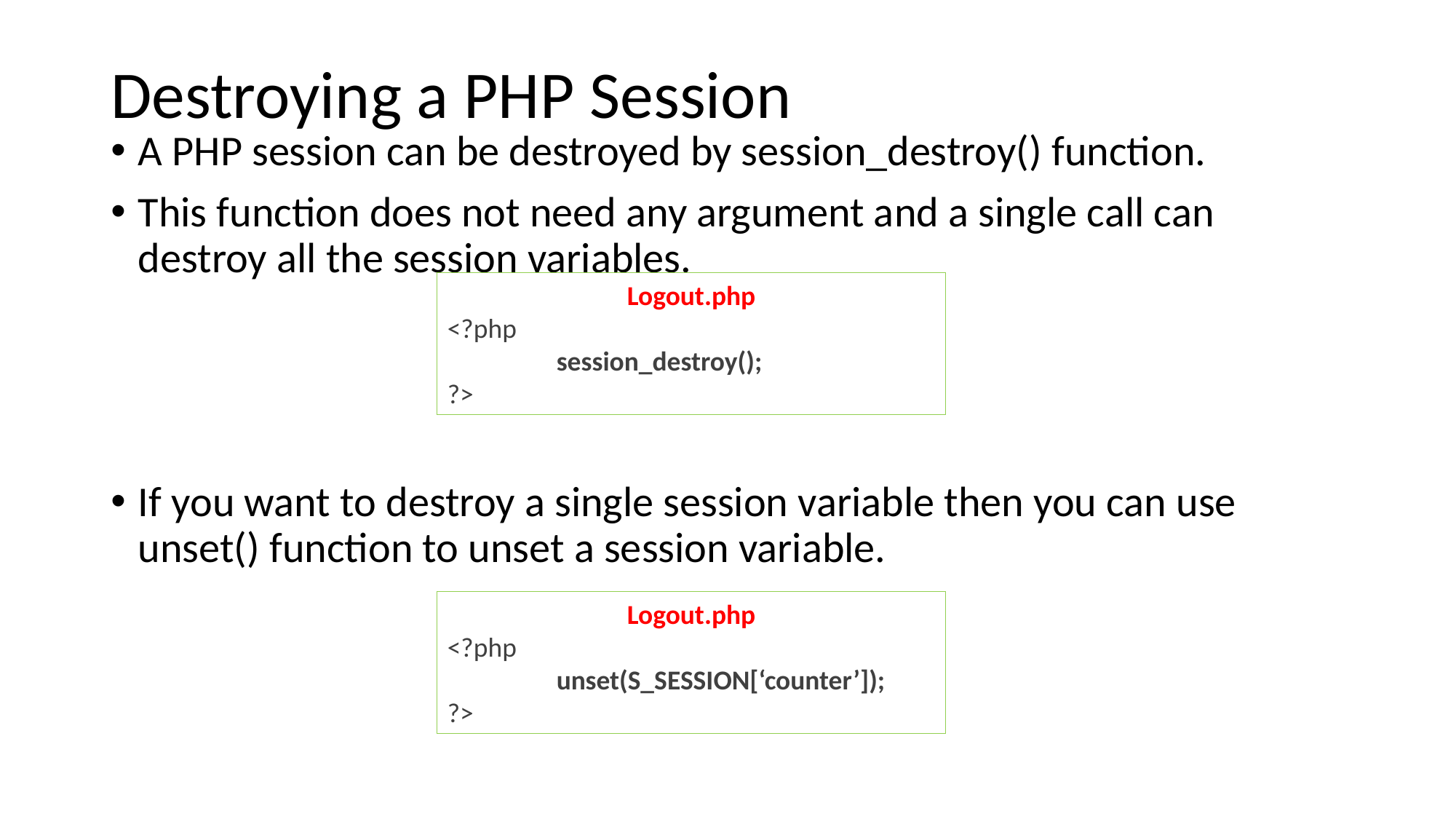

# Destroying a PHP Session
A PHP session can be destroyed by session_destroy() function.
This function does not need any argument and a single call can destroy all the session variables.

If you want to destroy a single session variable then you can use unset() function to unset a session variable.

Logout.php
<?php
	session_destroy();
?>
Logout.php
<?php
	unset(S_SESSION[‘counter’]);
?>